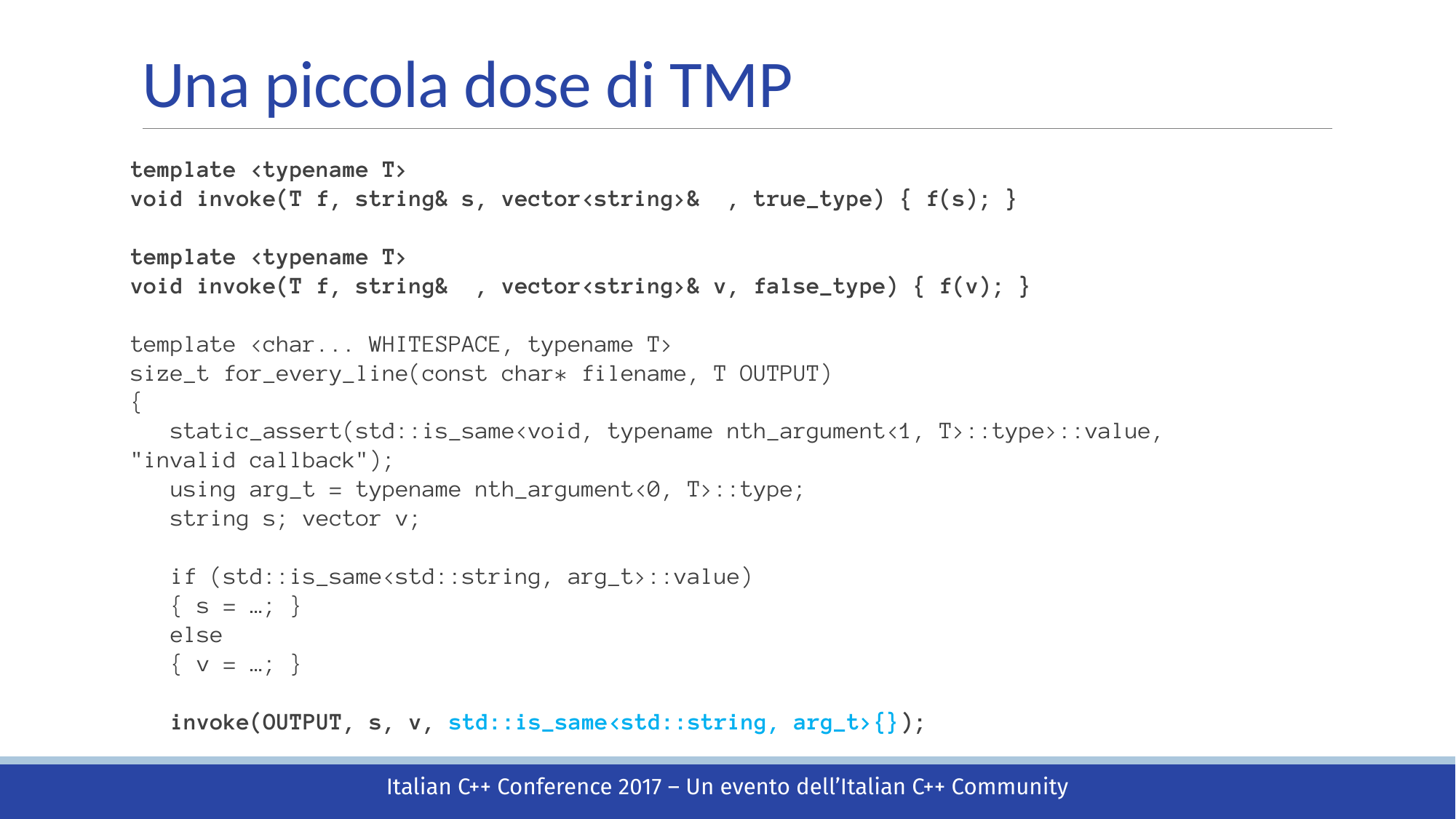

# Una piccola dose di TMP
template <typename T>
void invoke(T f, string& s, vector<string>&  , true_type) { f(s); }

template <typename T>
void invoke(T f, string&  , vector<string>& v, false_type) { f(v); }

template <char... WHITESPACE, typename T>
size_t for_every_line(const char* filename, T OUTPUT)
{
   static_assert(std::is_same<void, typename nth_argument<1, T>::type>::value,   "invalid callback");
   using arg_t = typename nth_argument<0, T>::type;
   string s; vector v;

   if (std::is_same<std::string, arg_t>::value)
   { s = …; }
   else
   { v = …; }

   invoke(OUTPUT, s, v, std::is_same<std::string, arg_t>{});